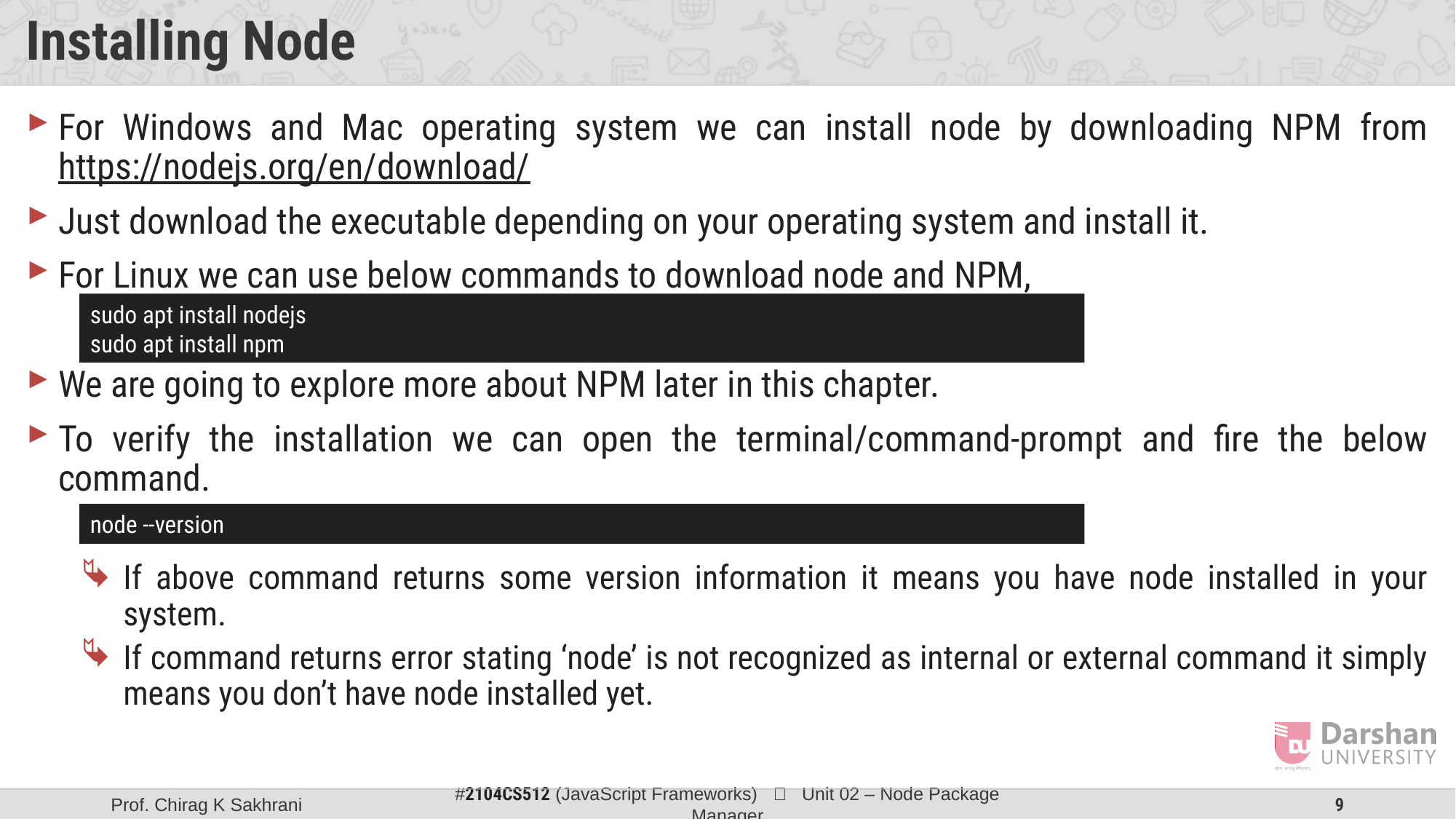

# Installing Node
For Windows and Mac operating system we can install node by downloading NPM from https://nodejs.org/en/download/
Just download the executable depending on your operating system and install it.
For Linux we can use below commands to download node and NPM,

We are going to explore more about NPM later in this chapter.
To verify the installation we can open the terminal/command-prompt and fire the below command.

If above command returns some version information it means you have node installed in your system.
If command returns error stating ‘node’ is not recognized as internal or external command it simply means you don’t have node installed yet.
sudo apt install nodejs
sudo apt install npm
node --version